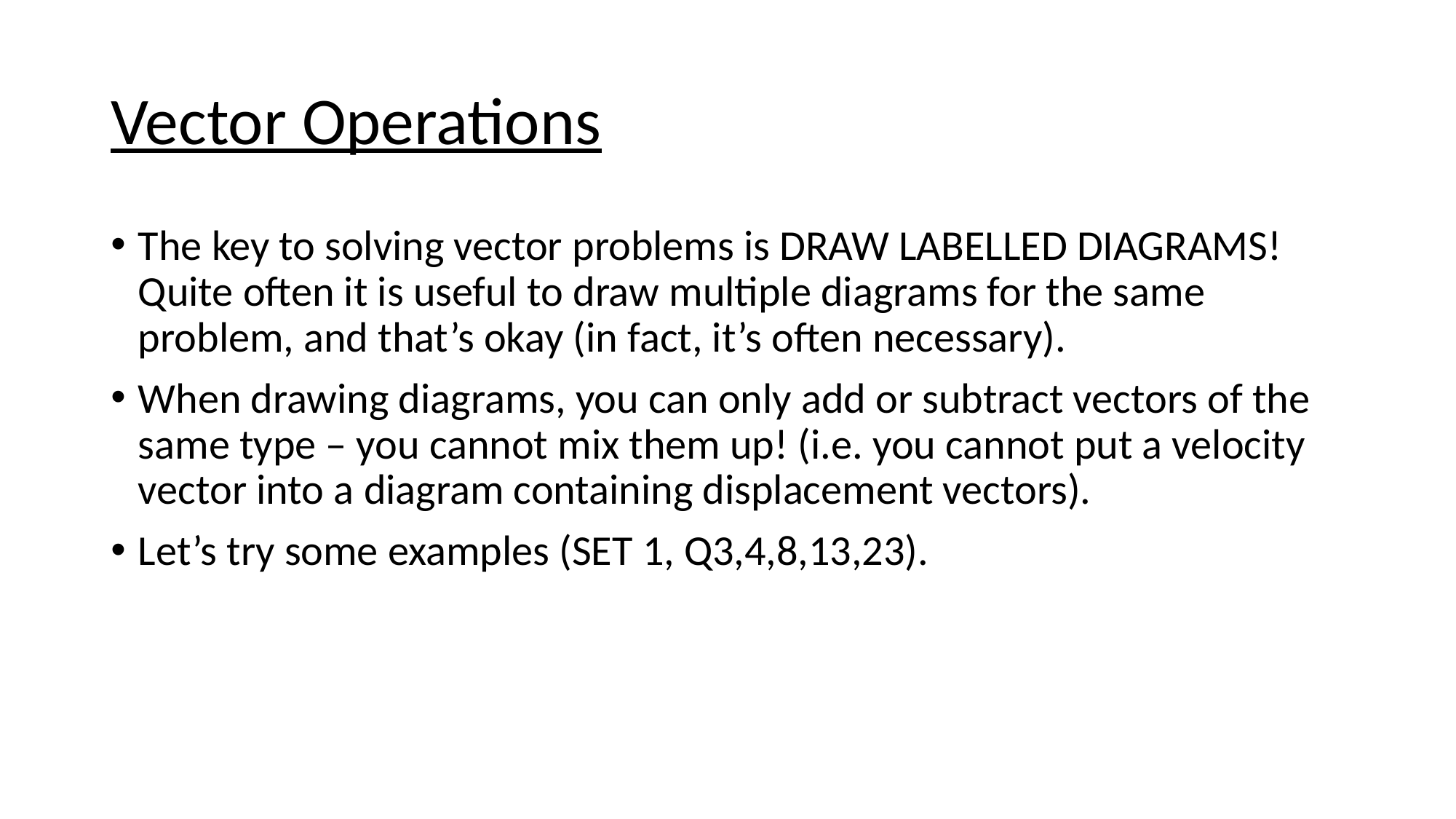

# Vector Operations
The key to solving vector problems is DRAW LABELLED DIAGRAMS! Quite often it is useful to draw multiple diagrams for the same problem, and that’s okay (in fact, it’s often necessary).
When drawing diagrams, you can only add or subtract vectors of the same type – you cannot mix them up! (i.e. you cannot put a velocity vector into a diagram containing displacement vectors).
Let’s try some examples (SET 1, Q3,4,8,13,23).